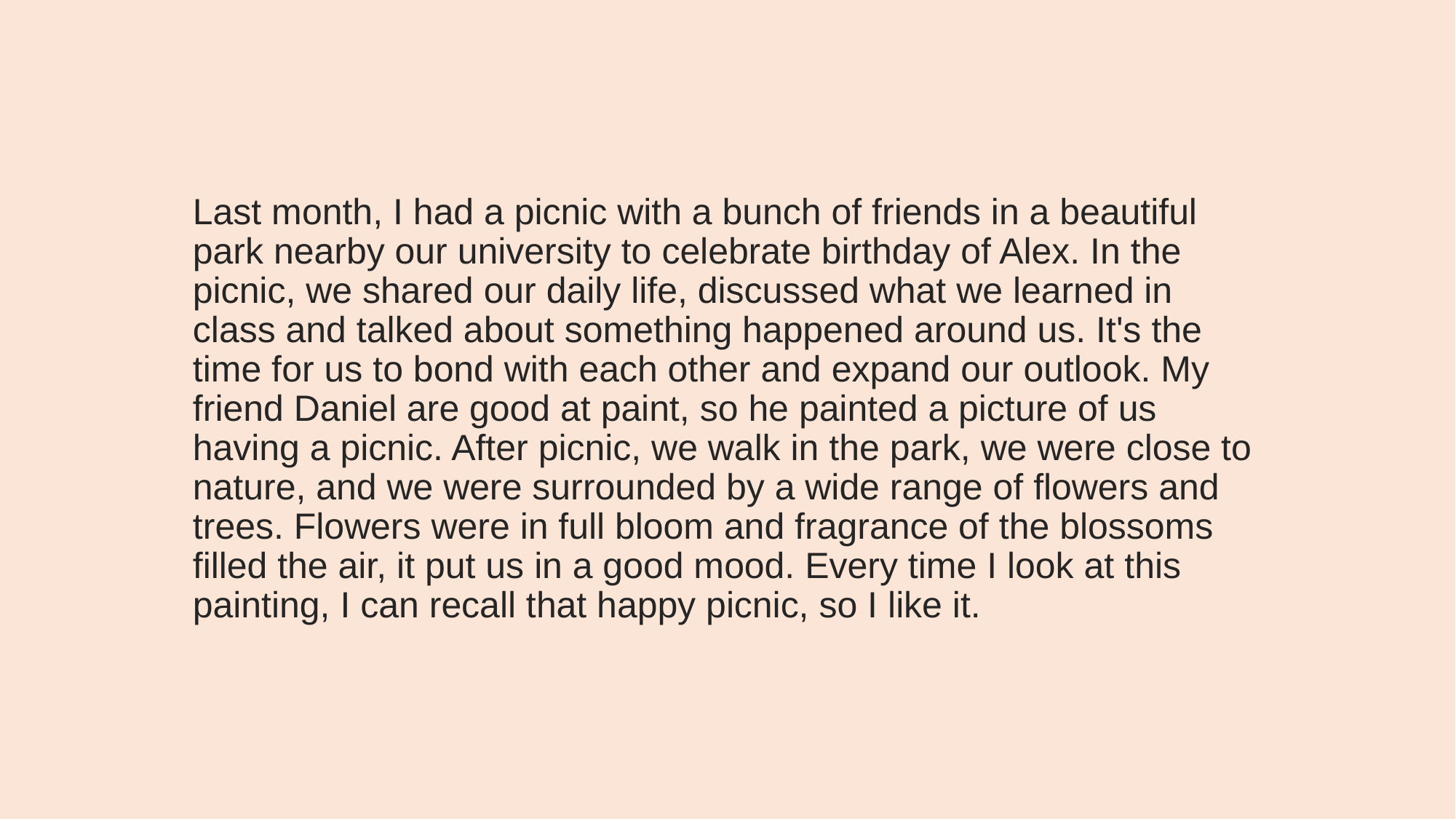

Last month, I had a picnic with a bunch of friends in a beautiful park nearby our university to celebrate birthday of Alex. In the picnic, we shared our daily life, discussed what we learned in class and talked about something happened around us. It's the time for us to bond with each other and expand our outlook. My friend Daniel are good at paint, so he painted a picture of us having a picnic. After picnic, we walk in the park, we were close to nature, and we were surrounded by a wide range of flowers and trees. Flowers were in full bloom and fragrance of the blossoms filled the air, it put us in a good mood. Every time I look at this painting, I can recall that happy picnic, so I like it.